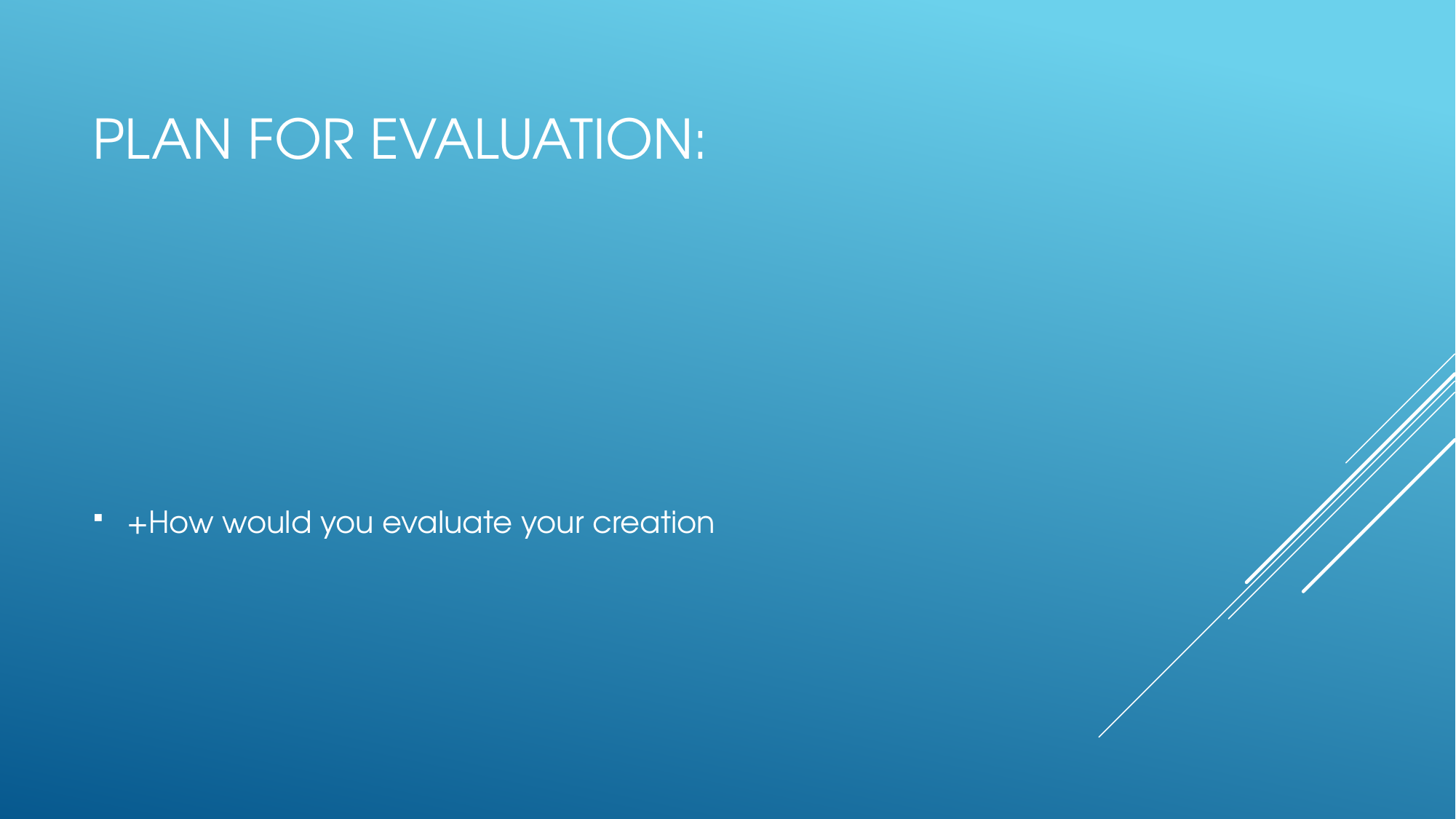

# Plan for evaluation:
+How would you evaluate your creation